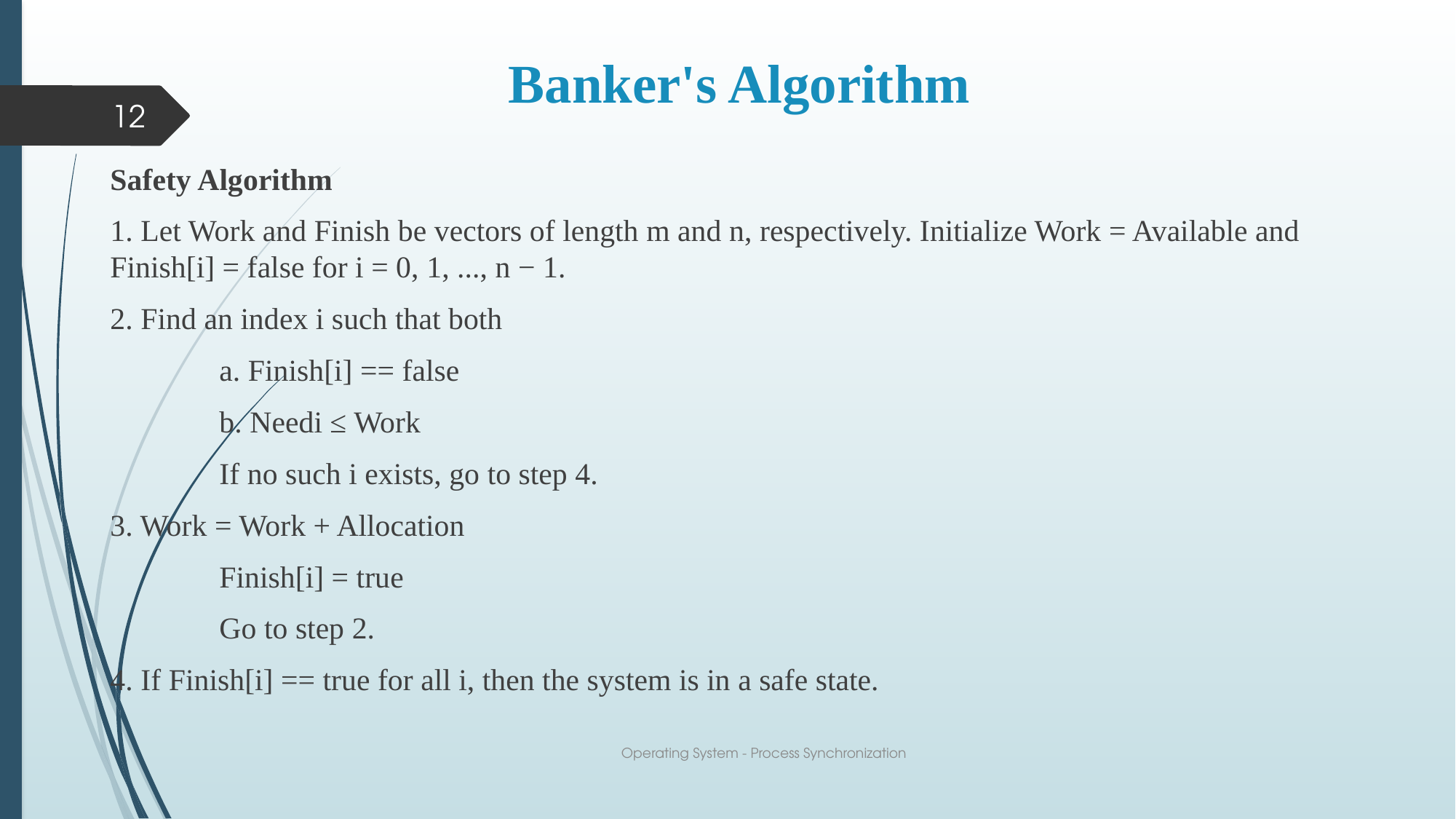

# Banker's Algorithm
12
Safety Algorithm
1. Let Work and Finish be vectors of length m and n, respectively. Initialize Work = Available and Finish[i] = false for i = 0, 1, ..., n − 1.
2. Find an index i such that both
	a. Finish[i] == false
	b. Needi ≤ Work
	If no such i exists, go to step 4.
3. Work = Work + Allocation
	Finish[i] = true
	Go to step 2.
4. If Finish[i] == true for all i, then the system is in a safe state.
Operating System - Process Synchronization